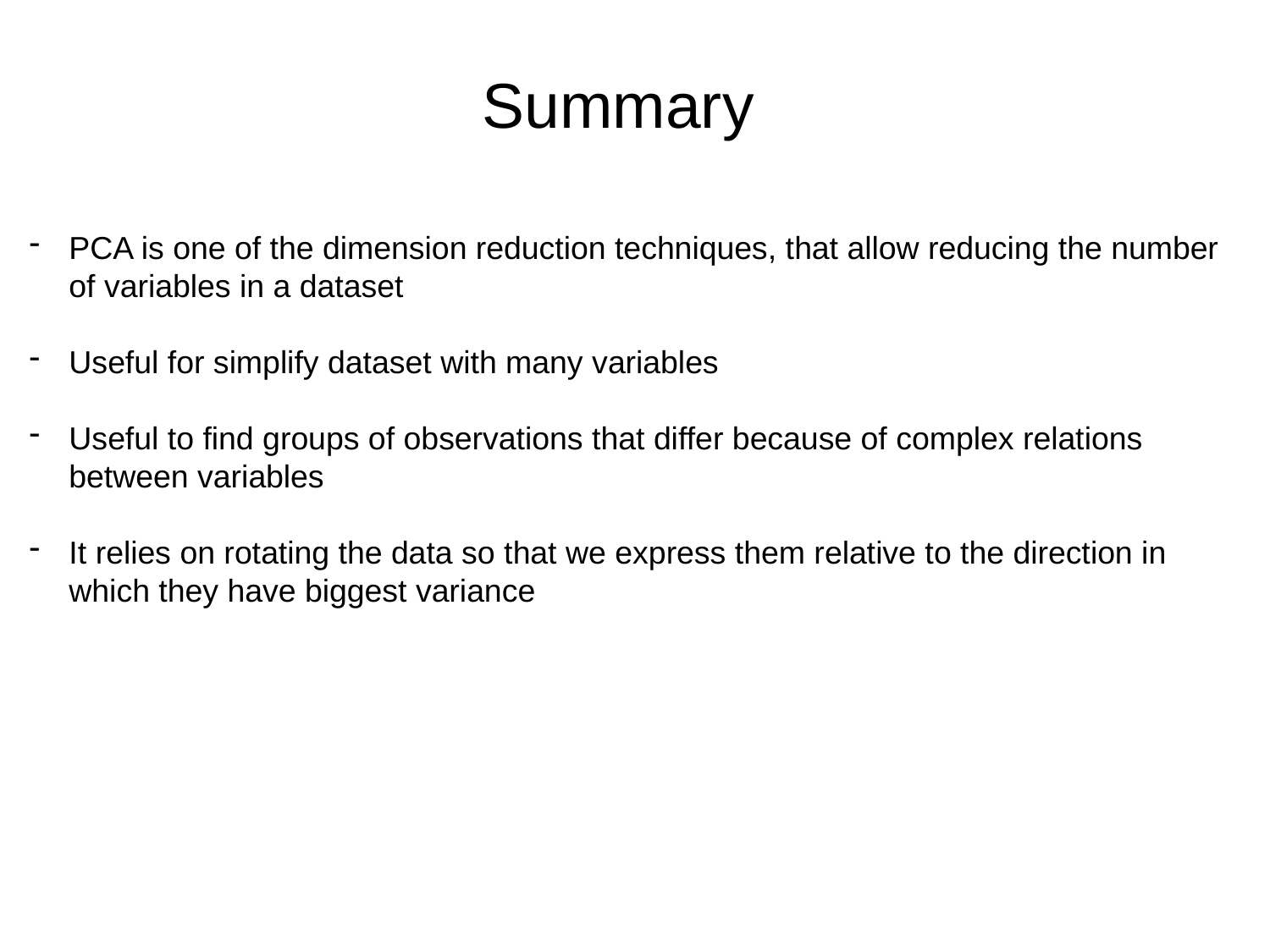

Summary
PCA is one of the dimension reduction techniques, that allow reducing the number of variables in a dataset

Useful for simplify dataset with many variables

Useful to find groups of observations that differ because of complex relations between variables

It relies on rotating the data so that we express them relative to the direction in which they have biggest variance